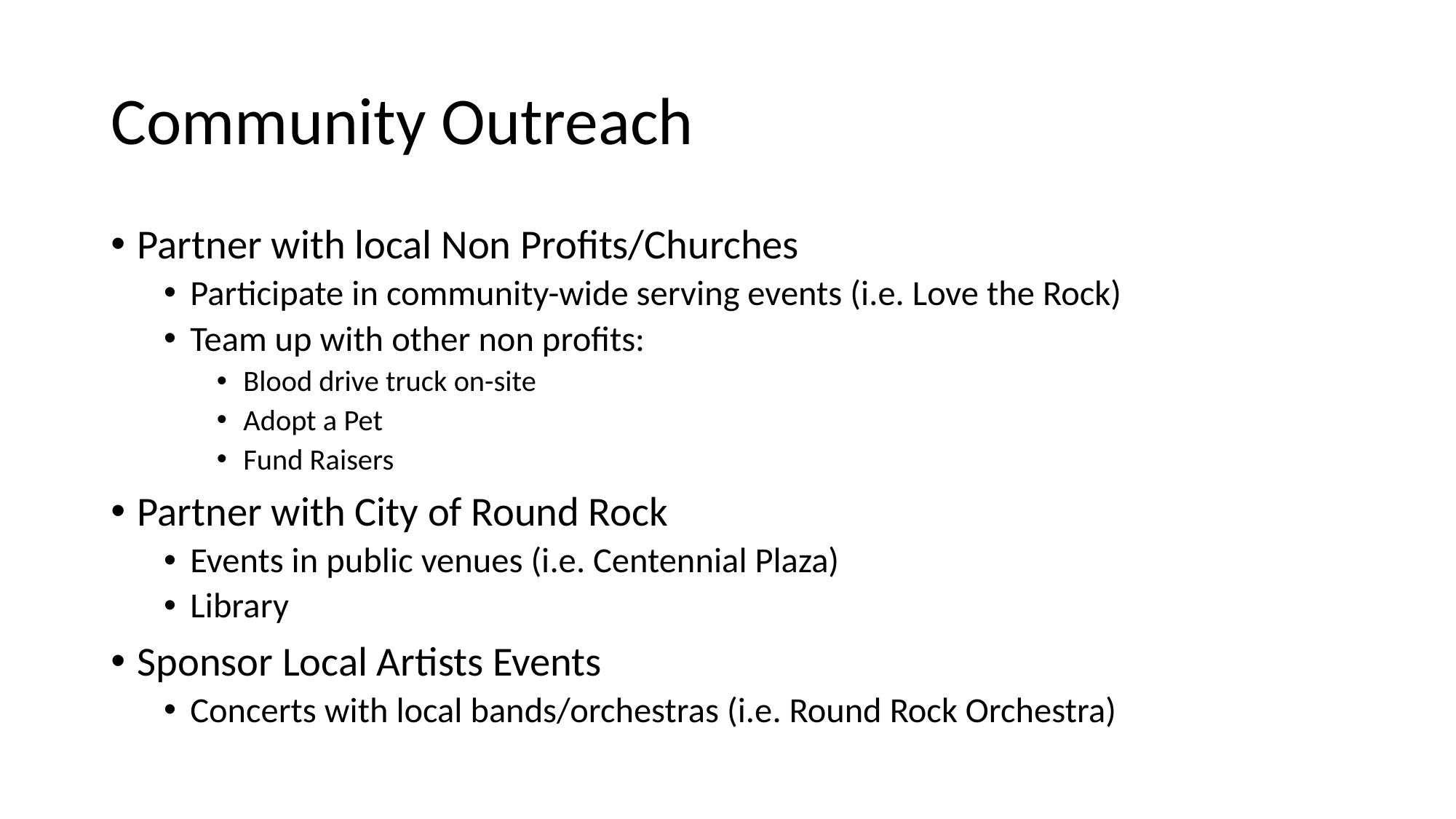

# Community Outreach
Partner with local Non Profits/Churches
Participate in community-wide serving events (i.e. Love the Rock)
Team up with other non profits:
Blood drive truck on-site
Adopt a Pet
Fund Raisers
Partner with City of Round Rock
Events in public venues (i.e. Centennial Plaza)
Library
Sponsor Local Artists Events
Concerts with local bands/orchestras (i.e. Round Rock Orchestra)